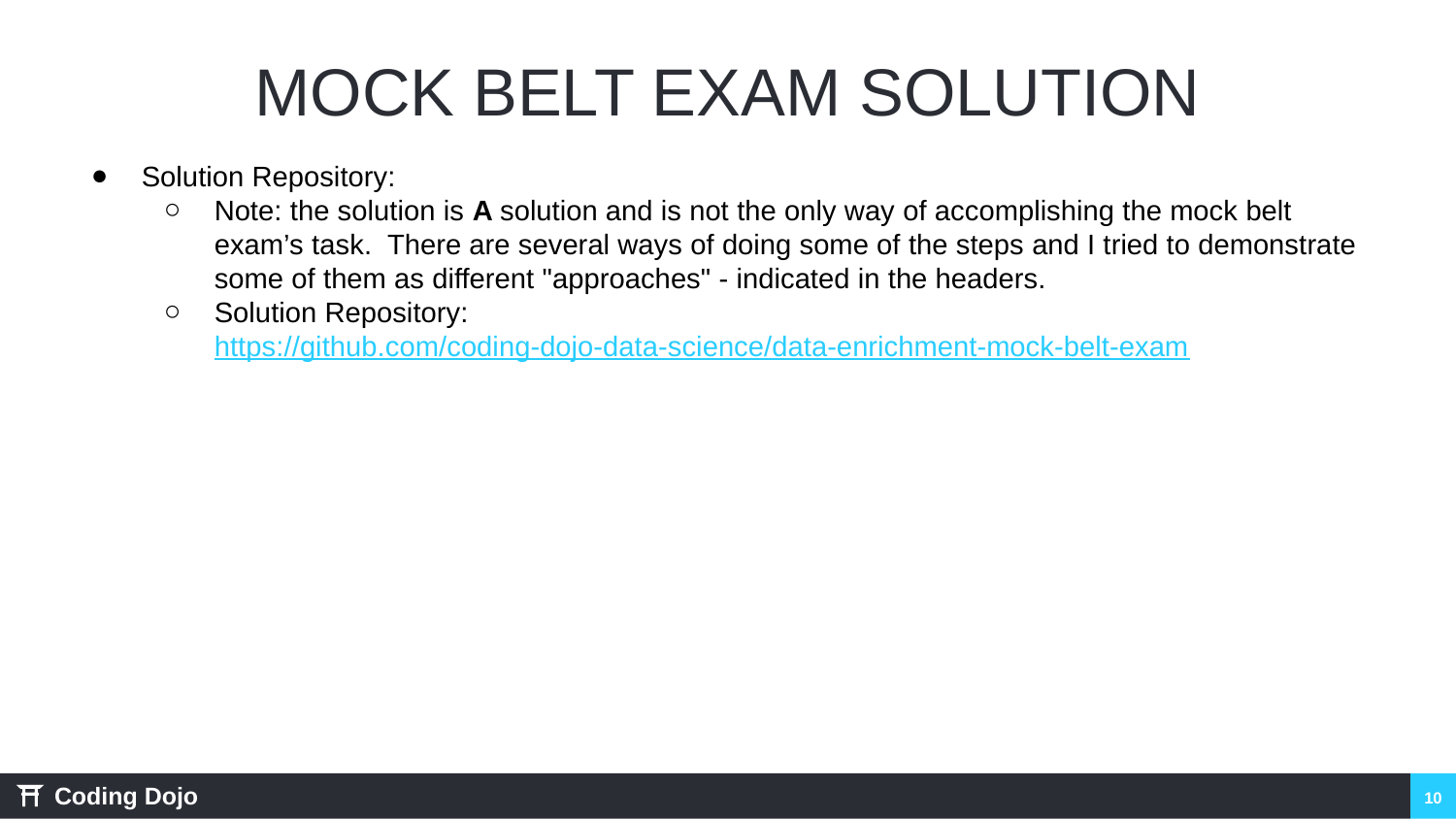

# MOCK BELT EXAM SOLUTION
Solution Repository:
Note: the solution is A solution and is not the only way of accomplishing the mock belt exam’s task.  There are several ways of doing some of the steps and I tried to demonstrate some of them as different "approaches" - indicated in the headers.
Solution Repository: https://github.com/coding-dojo-data-science/data-enrichment-mock-belt-exam